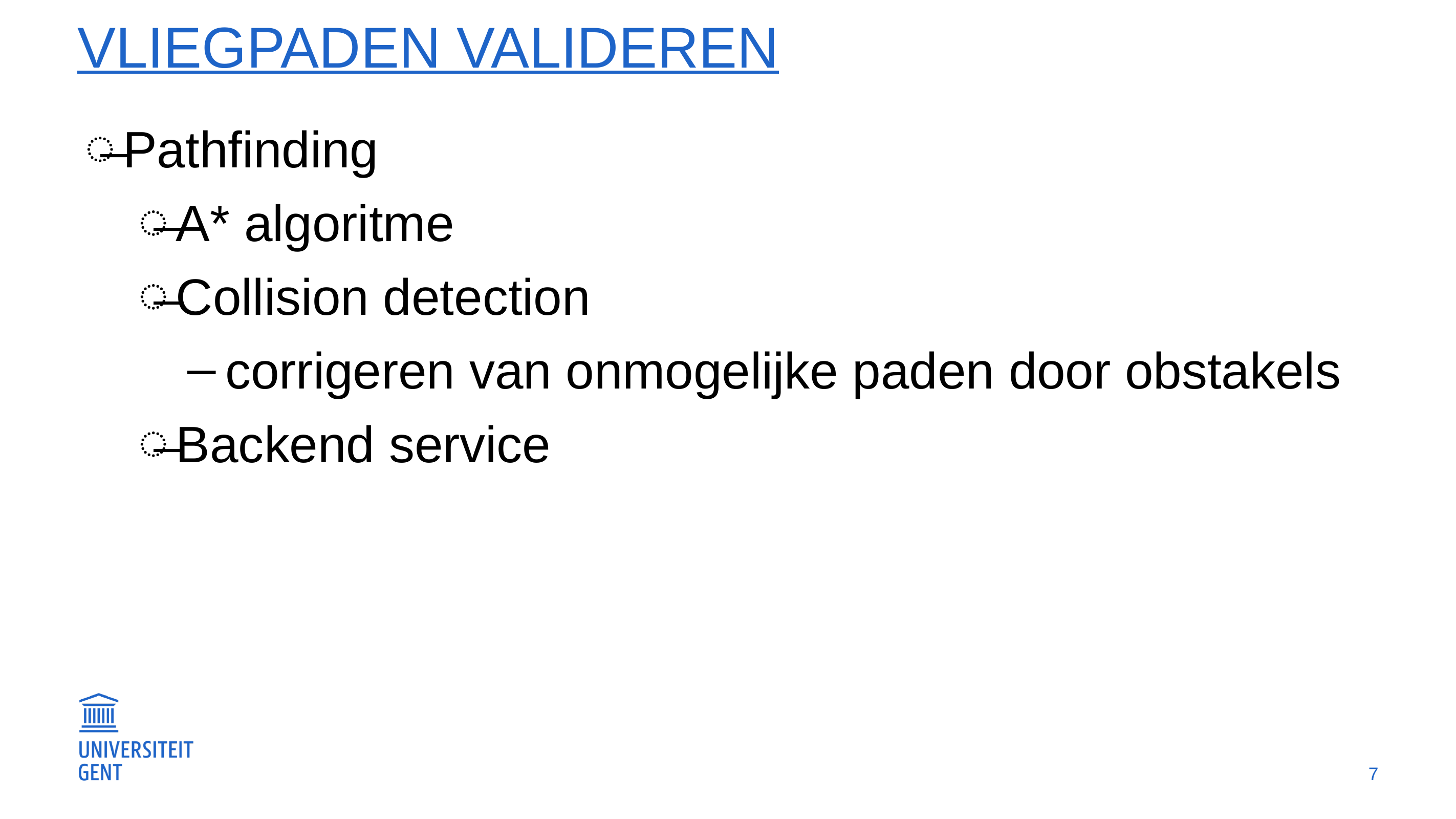

# Vliegpaden valideren
Pathfinding
A* algoritme
Collision detection
corrigeren van onmogelijke paden door obstakels
Backend service

7